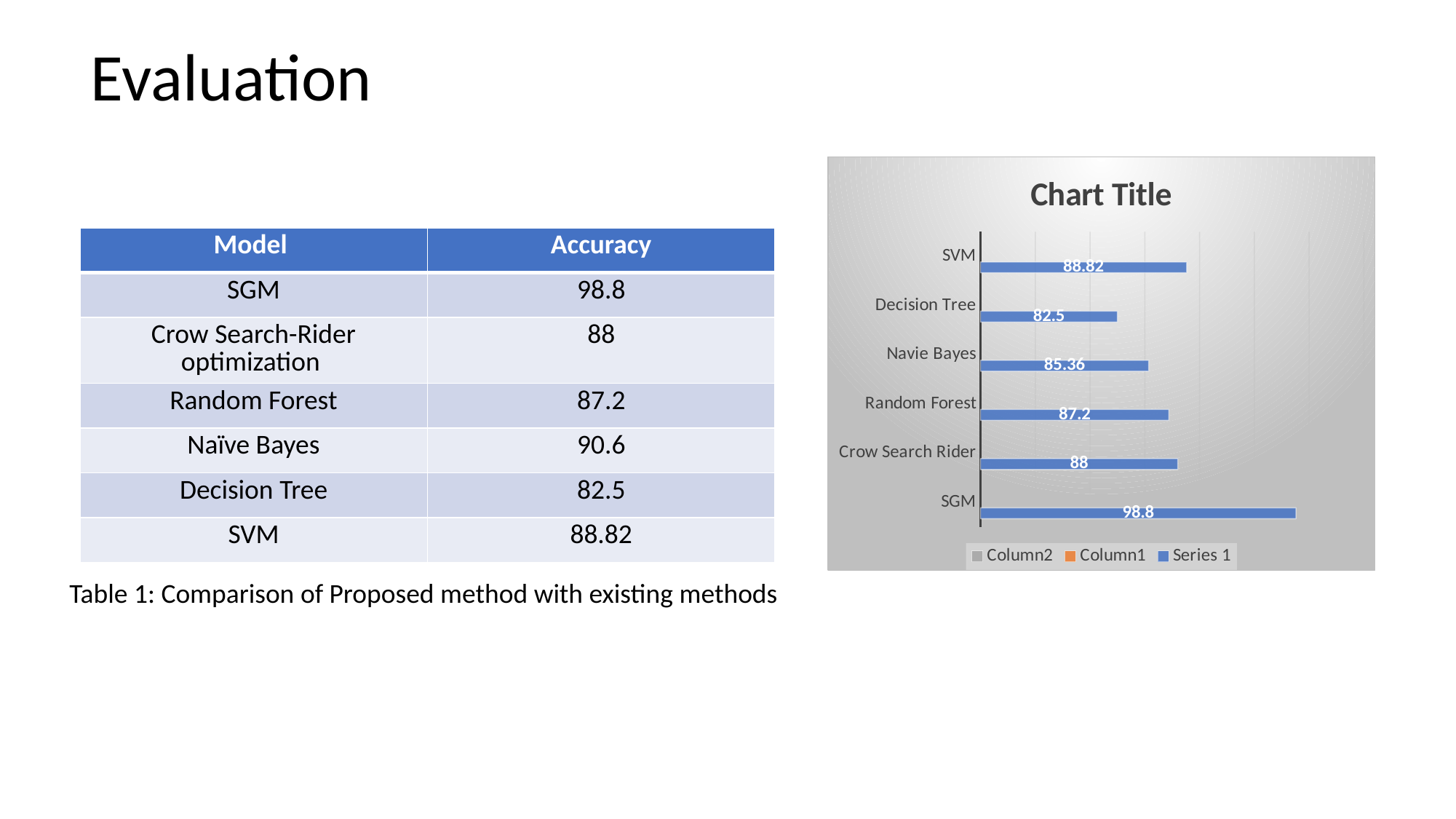

# Evaluation

### Chart:

| Category | Series 1 | Column1 | Column2 |
|---|---|---|---|
| SGM | 98.8 | None | None |
| Crow Search Rider | 88.0 | None | None |
| Random Forest | 87.2 | None | None |
| Navie Bayes | 85.36 | None | None |
| Decision Tree | 82.5 | None | None |
| SVM | 88.82 | None | None |
| Model | Accuracy |
| --- | --- |
| SGM | 98.8 |
| Crow Search-Rider optimization | 88 |
| Random Forest | 87.2 |
| Naïve Bayes | 90.6 |
| Decision Tree | 82.5 |
| SVM | 88.82 |
Table 1: Comparison of Proposed method with existing methods